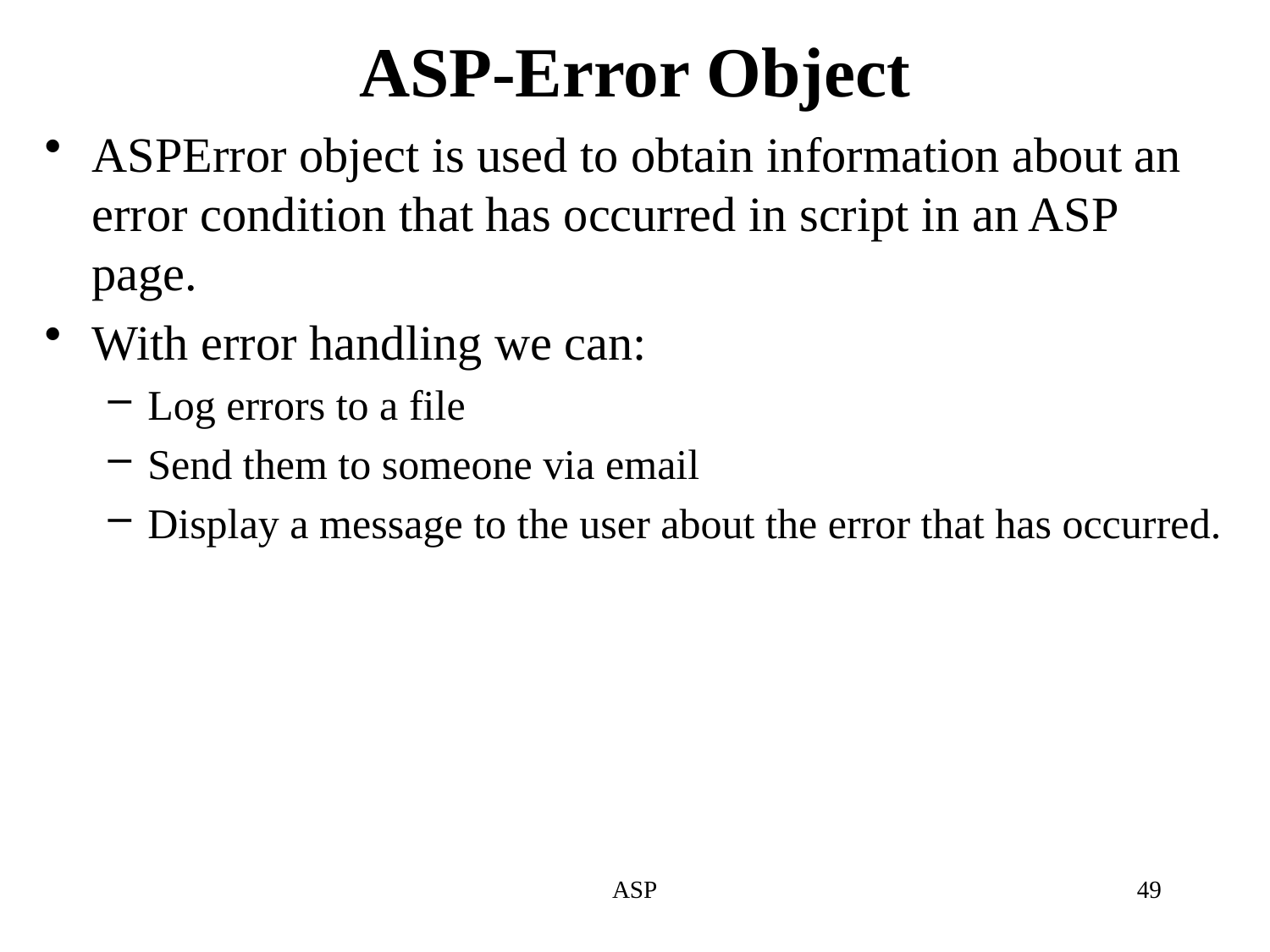

# ASP-Error Object
ASPError object is used to obtain information about an error condition that has occurred in script in an ASP page.
With error handling we can:
Log errors to a file
Send them to someone via email
Display a message to the user about the error that has occurred.
ASP
49